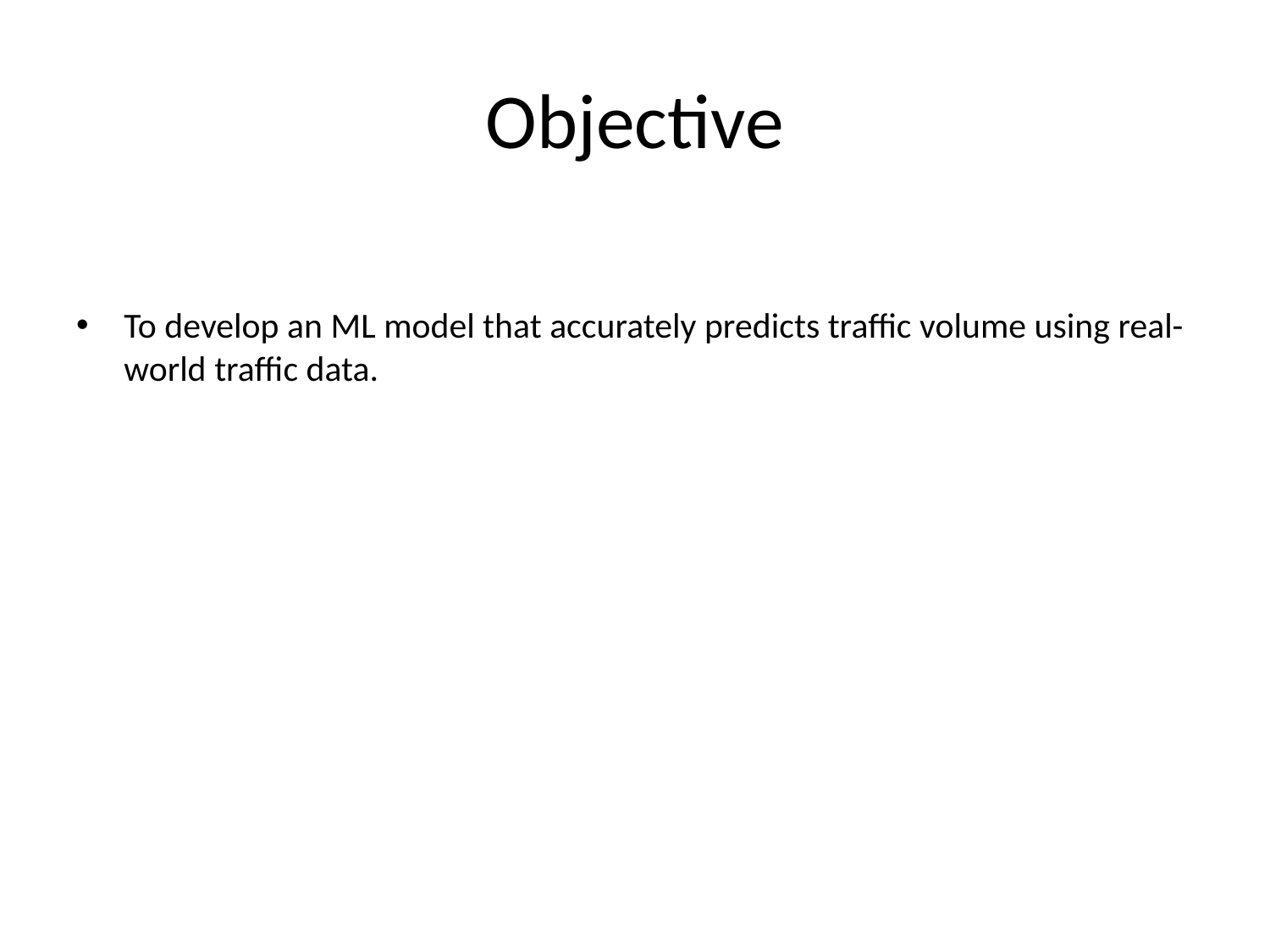

# Objective

To develop an ML model that accurately predicts traffic volume using real-world traffic data.